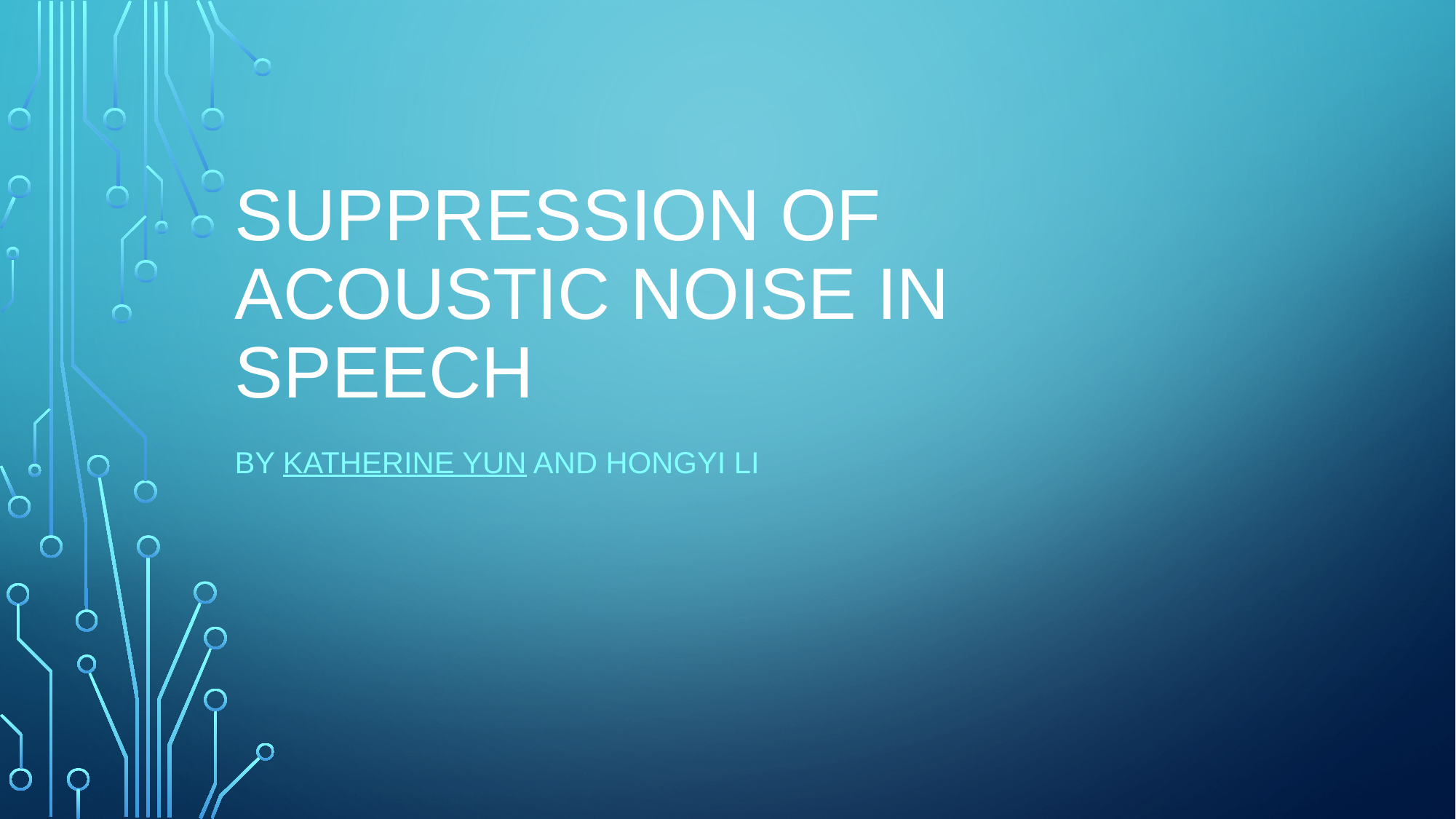

# Suppression of Acoustic Noise in Speech
By Katherine yun and hongyi li